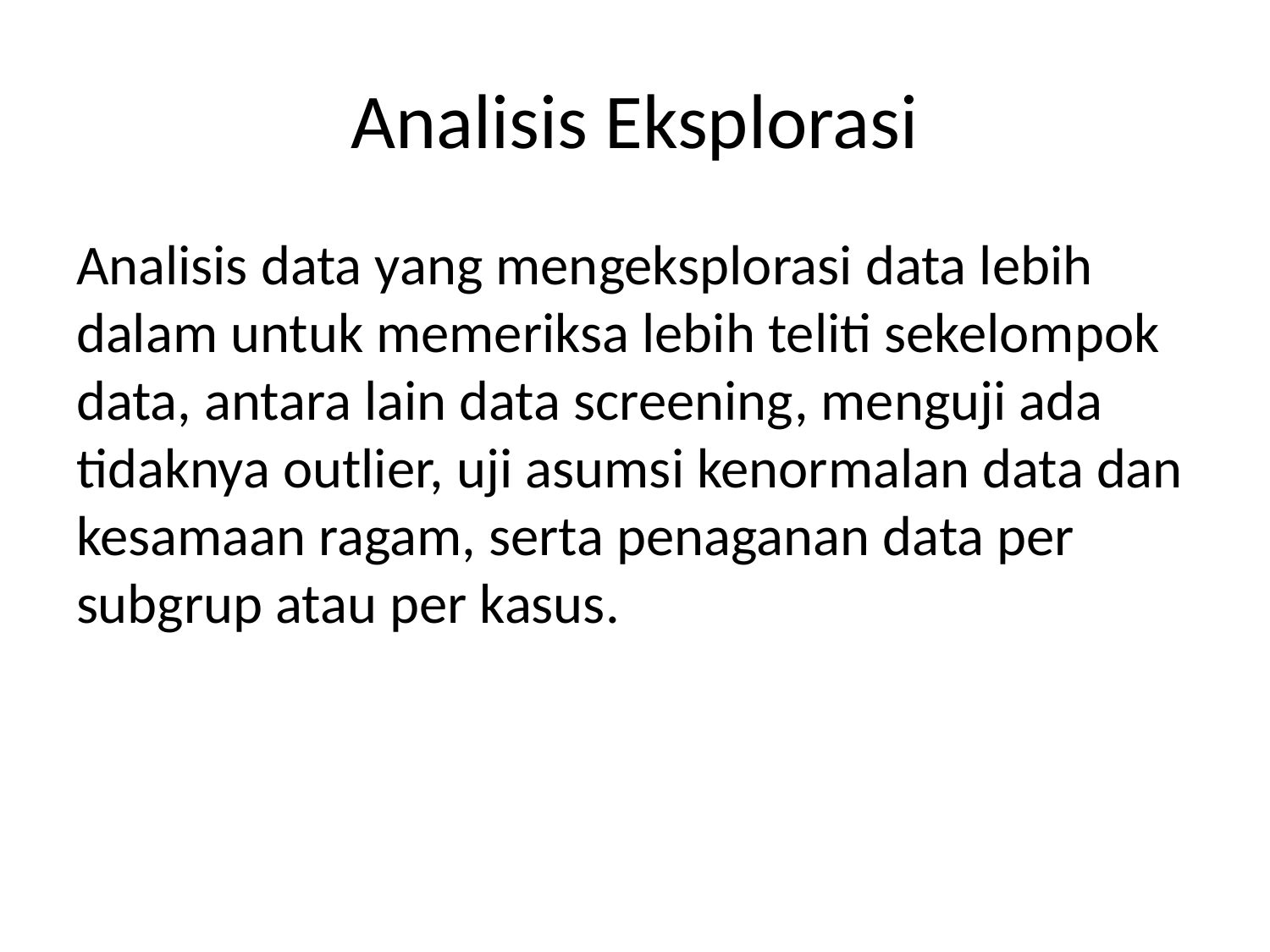

# Analisis Eksplorasi
Analisis data yang mengeksplorasi data lebih dalam untuk memeriksa lebih teliti sekelompok data, antara lain data screening, menguji ada tidaknya outlier, uji asumsi kenormalan data dan kesamaan ragam, serta penaganan data per subgrup atau per kasus.